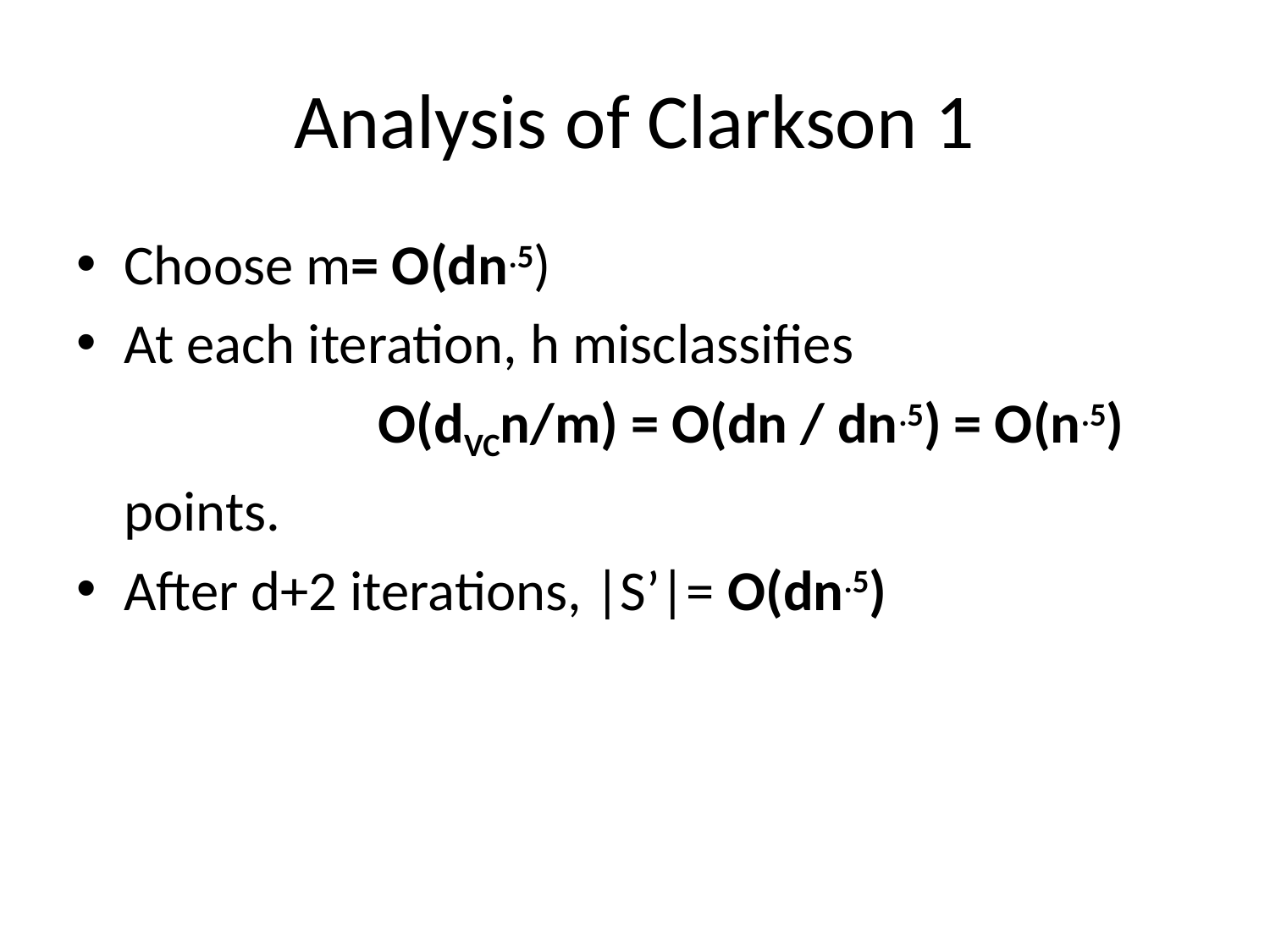

# Analysis of Clarkson 1
Choose m= O(dn.5)
At each iteration, h misclassifies
			O(dVCn/m) = O(dn / dn.5) = O(n.5)
	points.
After d+2 iterations, |S’|= O(dn.5)